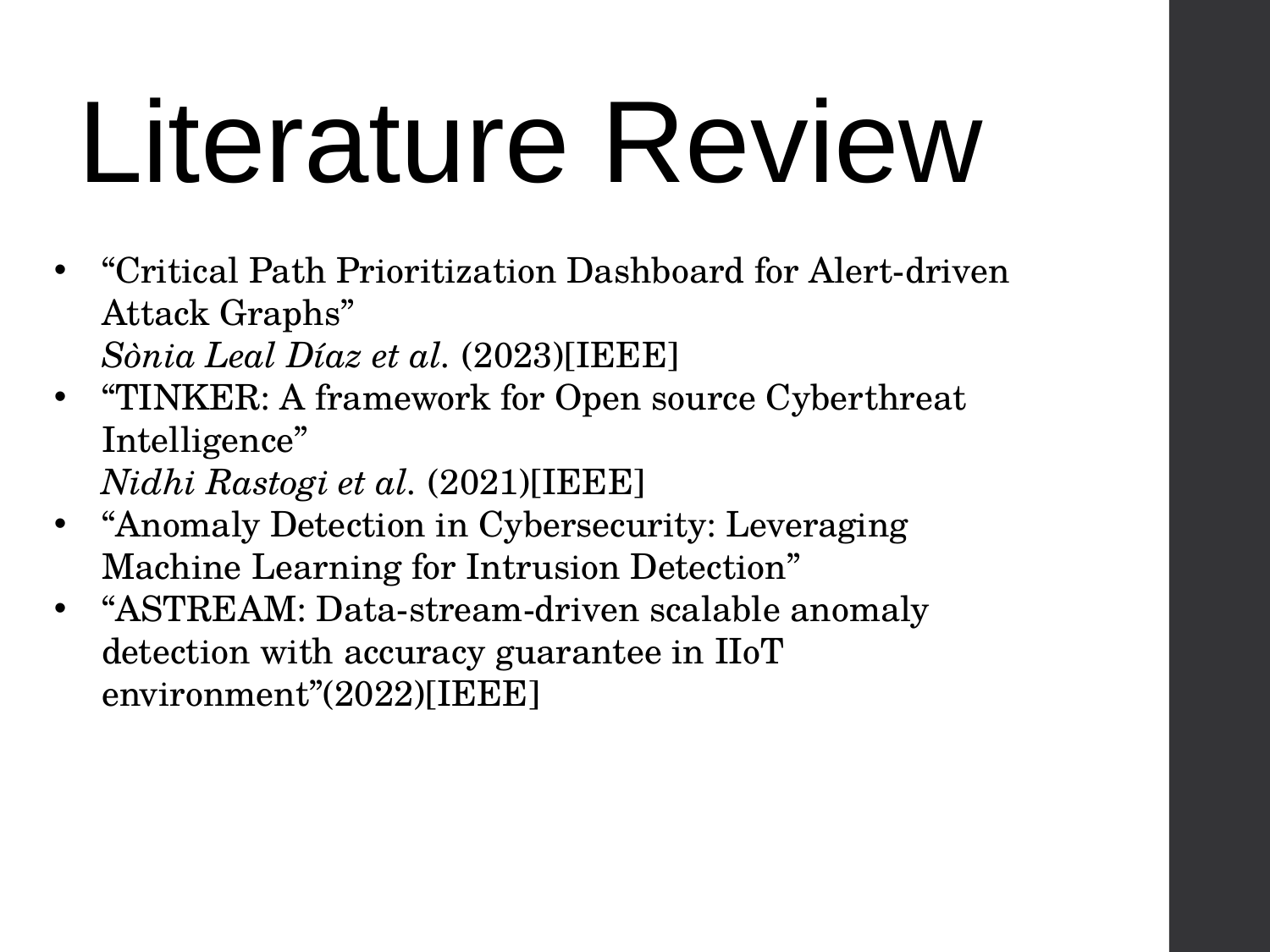

Literature Review

“Critical Path Prioritization Dashboard for Alert‑driven Attack Graphs”
Sònia Leal Díaz et al. (2023)[IEEE]
“TINKER: A framework for Open source Cyberthreat Intelligence”
Nidhi Rastogi et al. (2021)[IEEE]
“Anomaly Detection in Cybersecurity: Leveraging Machine Learning for Intrusion Detection”
“ASTREAM: Data‑stream‑driven scalable anomaly detection with accuracy guarantee in IIoT environment”(2022)[IEEE]